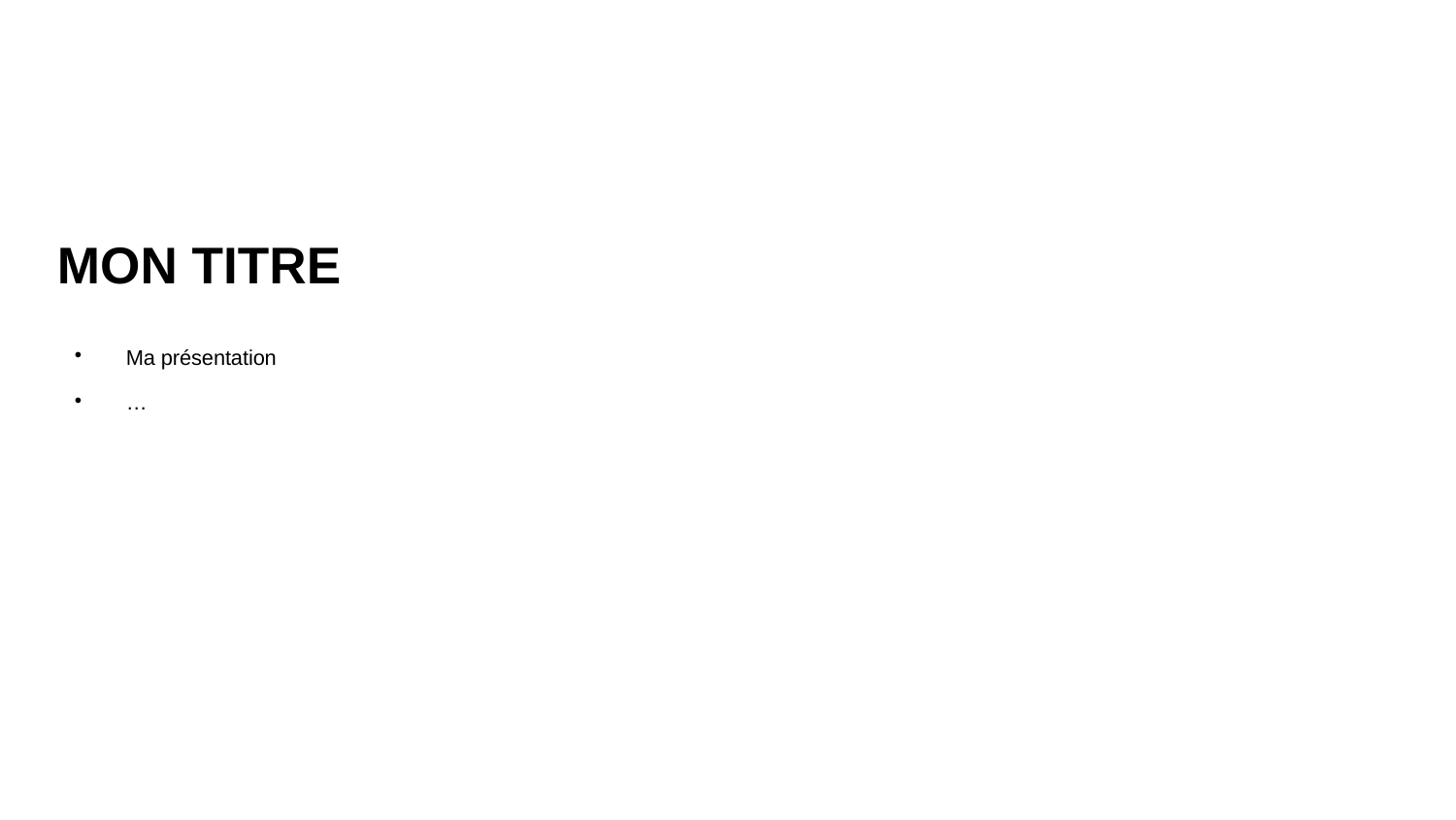

1
# Mon titre
Ma présentation
…